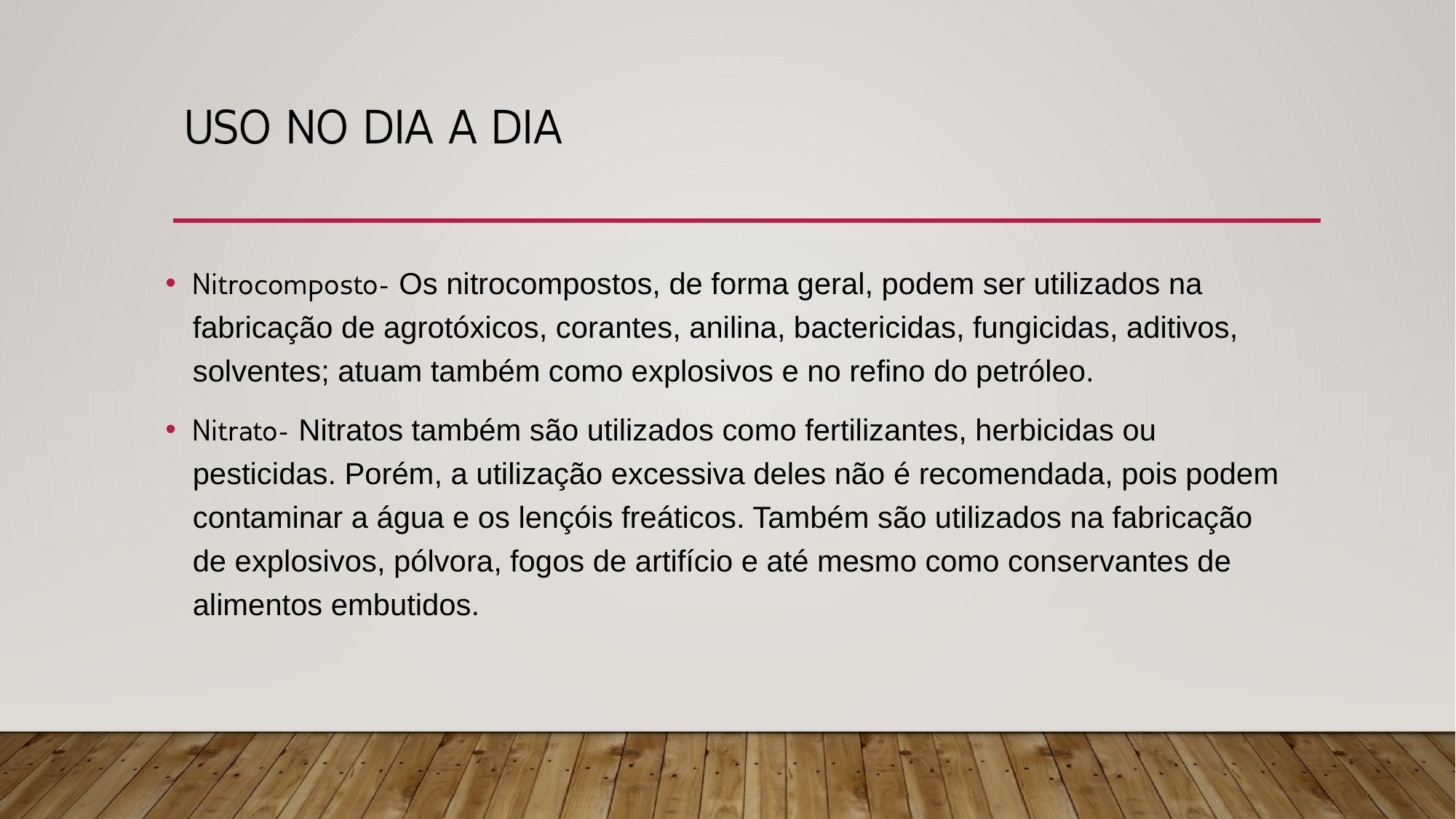

# Uso no dia a dia
Nitrocomposto- Os nitrocompostos, de forma geral, podem ser utilizados na fabricação de agrotóxicos, corantes, anilina, bactericidas, fungicidas, aditivos, solventes; atuam também como explosivos e no refino do petróleo.
Nitrato- Nitratos também são utilizados como fertilizantes, herbicidas ou pesticidas. Porém, a utilização excessiva deles não é recomendada, pois podem contaminar a água e os lençóis freáticos. Também são utilizados na fabricação de explosivos, pólvora, fogos de artifício e até mesmo como conservantes de alimentos embutidos.